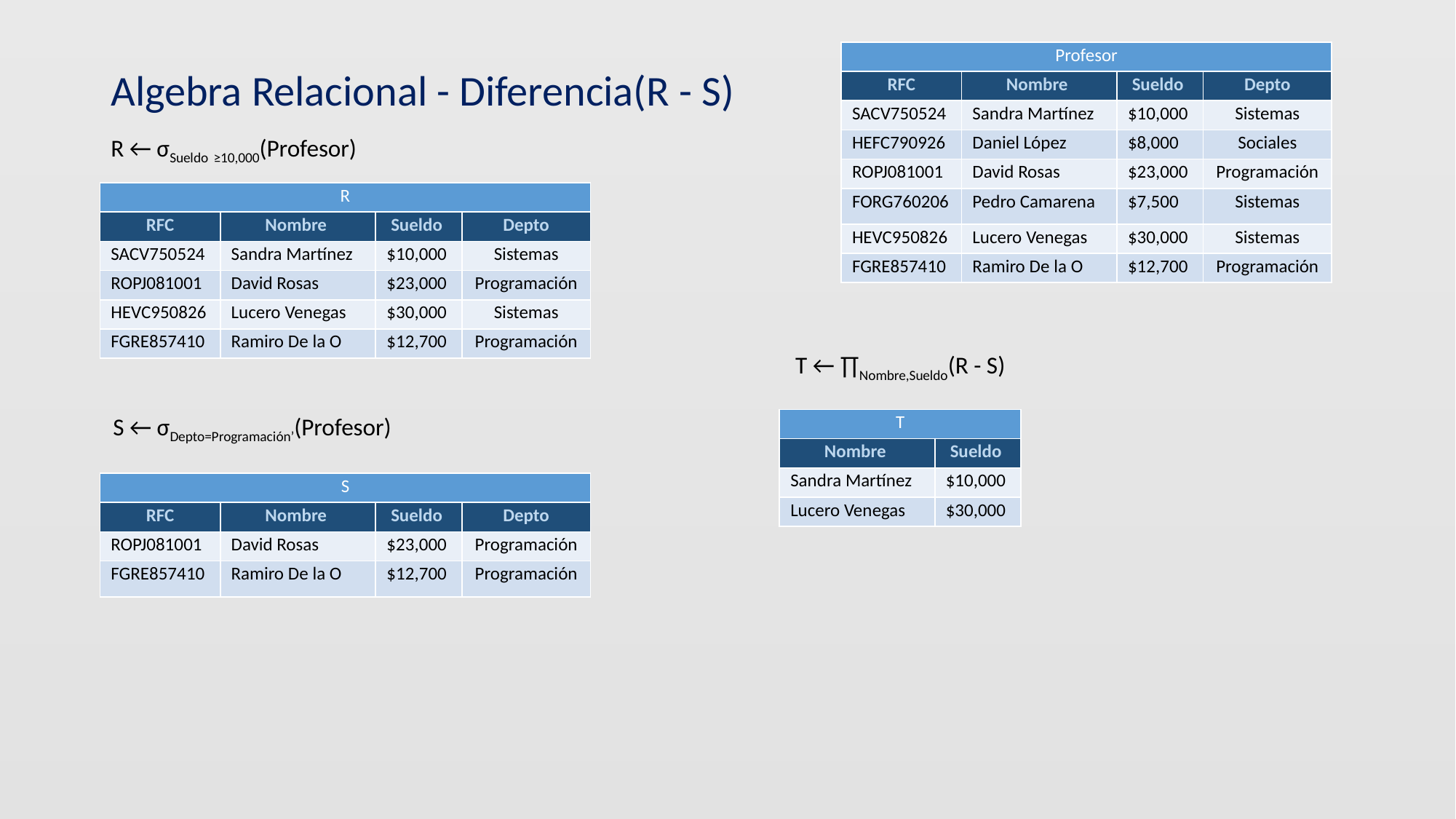

| Profesor |  |  |  |
| --- | --- | --- | --- |
| RFC | Nombre | Sueldo | Depto |
| SACV750524 | Sandra Martínez | $10,000 | Sistemas |
| HEFC790926 | Daniel López | $8,000 | Sociales |
| ROPJ081001 | David Rosas | $23,000 | Programación |
| FORG760206 | Pedro Camarena | $7,500 | Sistemas |
| HEVC950826 | Lucero Venegas | $30,000 | Sistemas |
| FGRE857410 | Ramiro De la O | $12,700 | Programación |
Algebra Relacional - Diferencia(R - S)
R ← σSueldo ≥10,000(Profesor)

| R |  |  |  |
| --- | --- | --- | --- |
| RFC | Nombre | Sueldo | Depto |
| SACV750524 | Sandra Martínez | $10,000 | Sistemas |
| ROPJ081001 | David Rosas | $23,000 | Programación |
| HEVC950826 | Lucero Venegas | $30,000 | Sistemas |
| FGRE857410 | Ramiro De la O | $12,700 | Programación |
T ← ∏Nombre,Sueldo(R - S)

S ← σDepto=Programación’(Profesor)

| T |  |
| --- | --- |
| Nombre | Sueldo |
| Sandra Martínez | $10,000 |
| Lucero Venegas | $30,000 |
| S |  |  |  |
| --- | --- | --- | --- |
| RFC | Nombre | Sueldo | Depto |
| ROPJ081001 | David Rosas | $23,000 | Programación |
| FGRE857410 | Ramiro De la O | $12,700 | Programación |